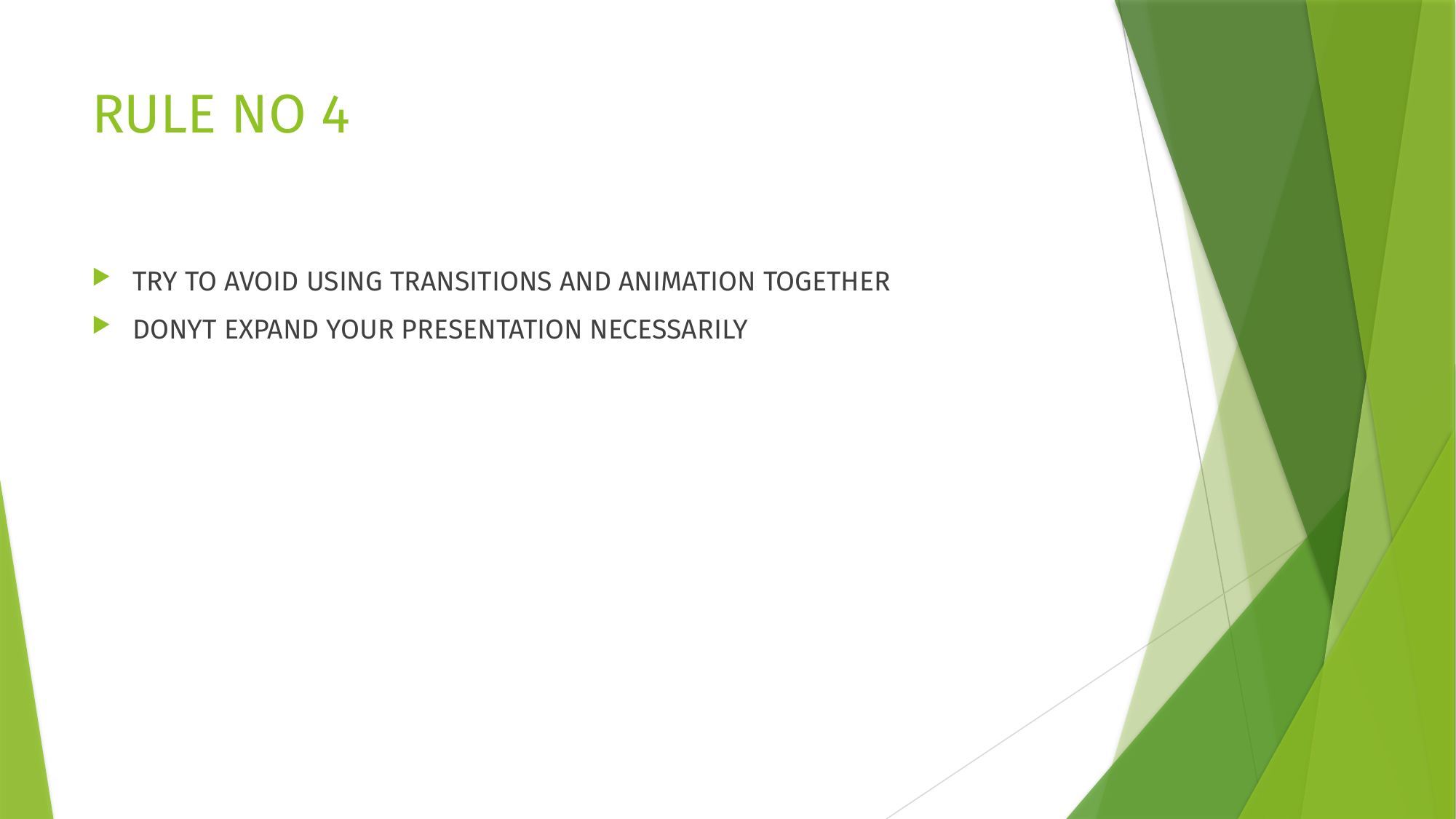

# RULE NO 4
TRY TO AVOID USING TRANSITIONS AND ANIMATION TOGETHER
DONYT EXPAND YOUR PRESENTATION NECESSARILY